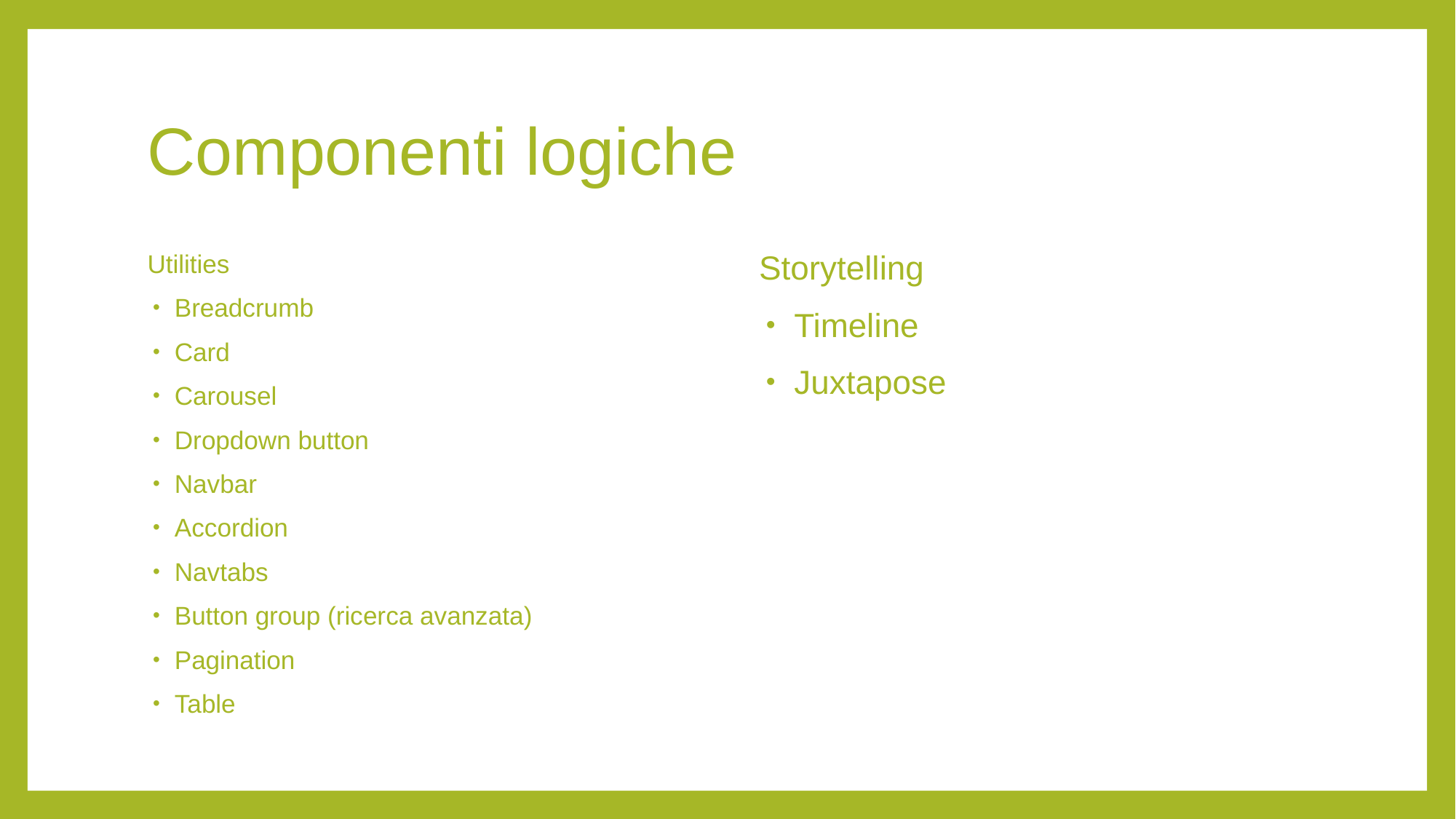

# Componenti logiche
Utilities
Breadcrumb
Card
Carousel
Dropdown button
Navbar
Accordion
Navtabs
Button group (ricerca avanzata)
Pagination
Table

Storytelling
Timeline
Juxtapose